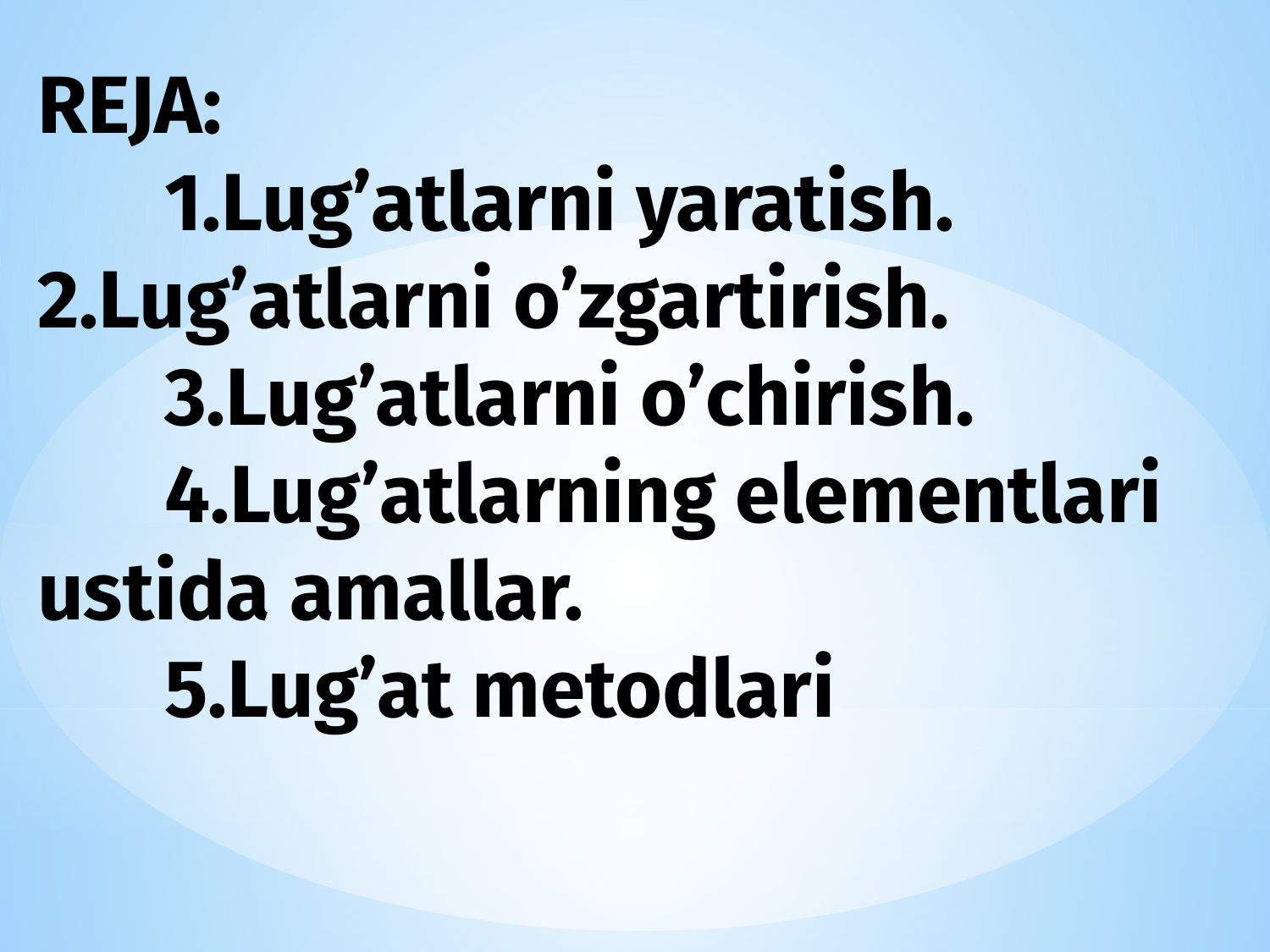

# REJA: 1.Lug’atlarni yaratish. 	2.Lug’atlarni o’zgartirish. 3.Lug’atlarni o’chirish. 4.Lug’atlarning elementlari ustida amallar. 5.Lug’at metodlari